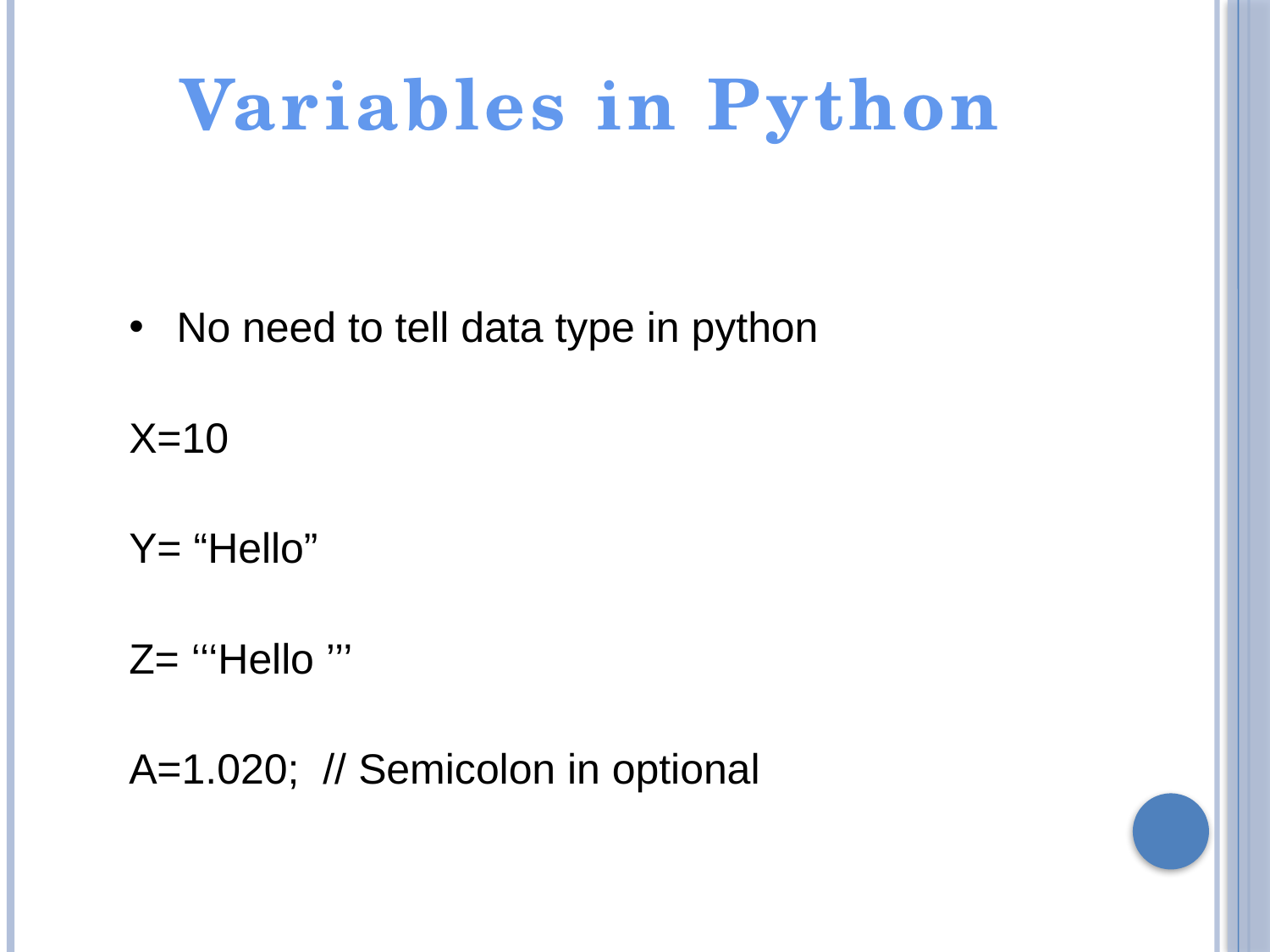

Variables in Python
No need to tell data type in python
X=10
Y= “Hello”
Z= ‘‘‘Hello ’’’
A=1.020;  // Semicolon in optional